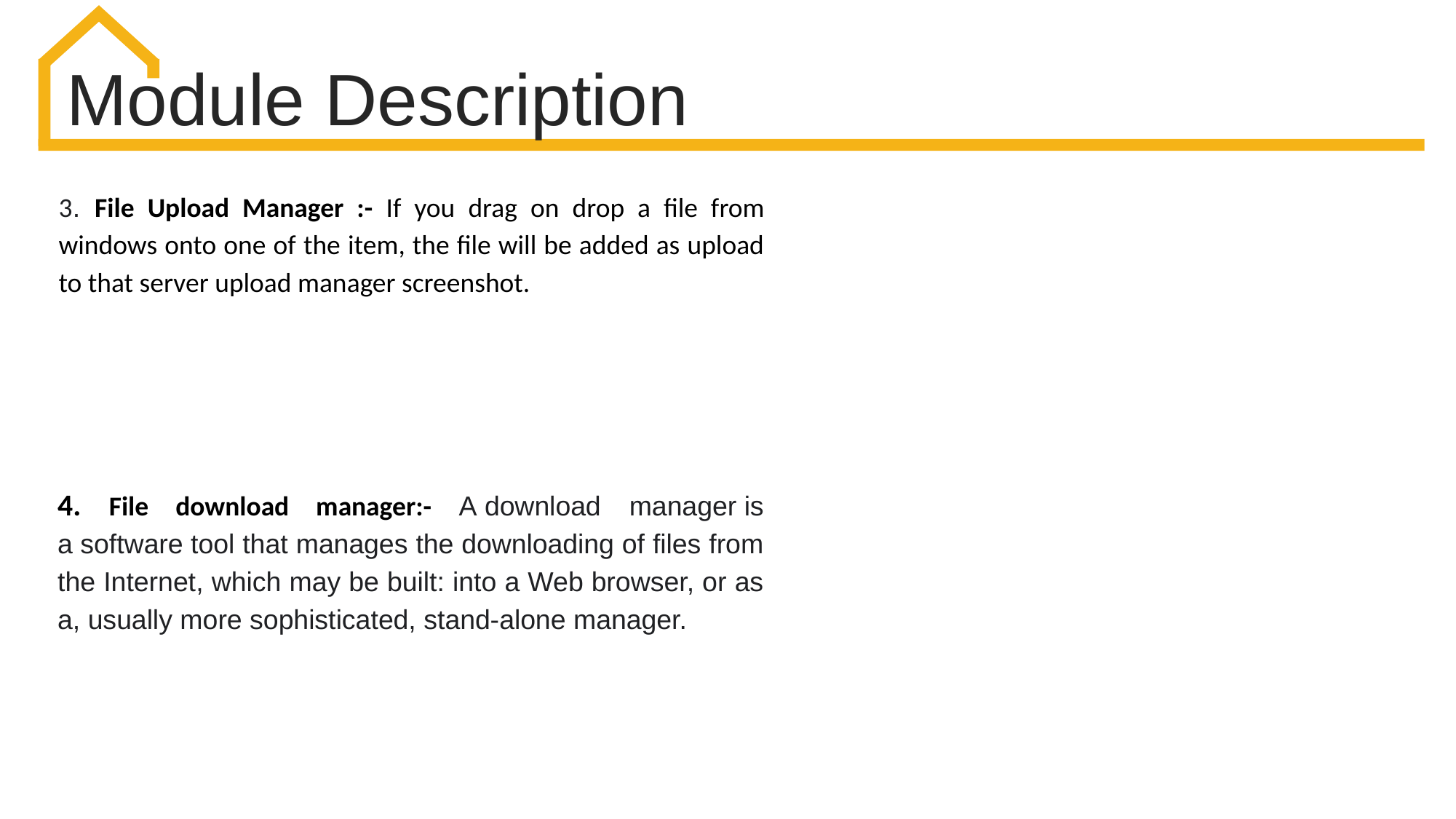

Module Description
3. File Upload Manager :- If you drag on drop a file from windows onto one of the item, the file will be added as upload to that server upload manager screenshot.

Quality Professional
PPT Presentation

4. File download manager:- A download manager is a software tool that manages the downloading of files from the Internet, which may be built: into a Web browser, or as a, usually more sophisticated, stand-alone manager.